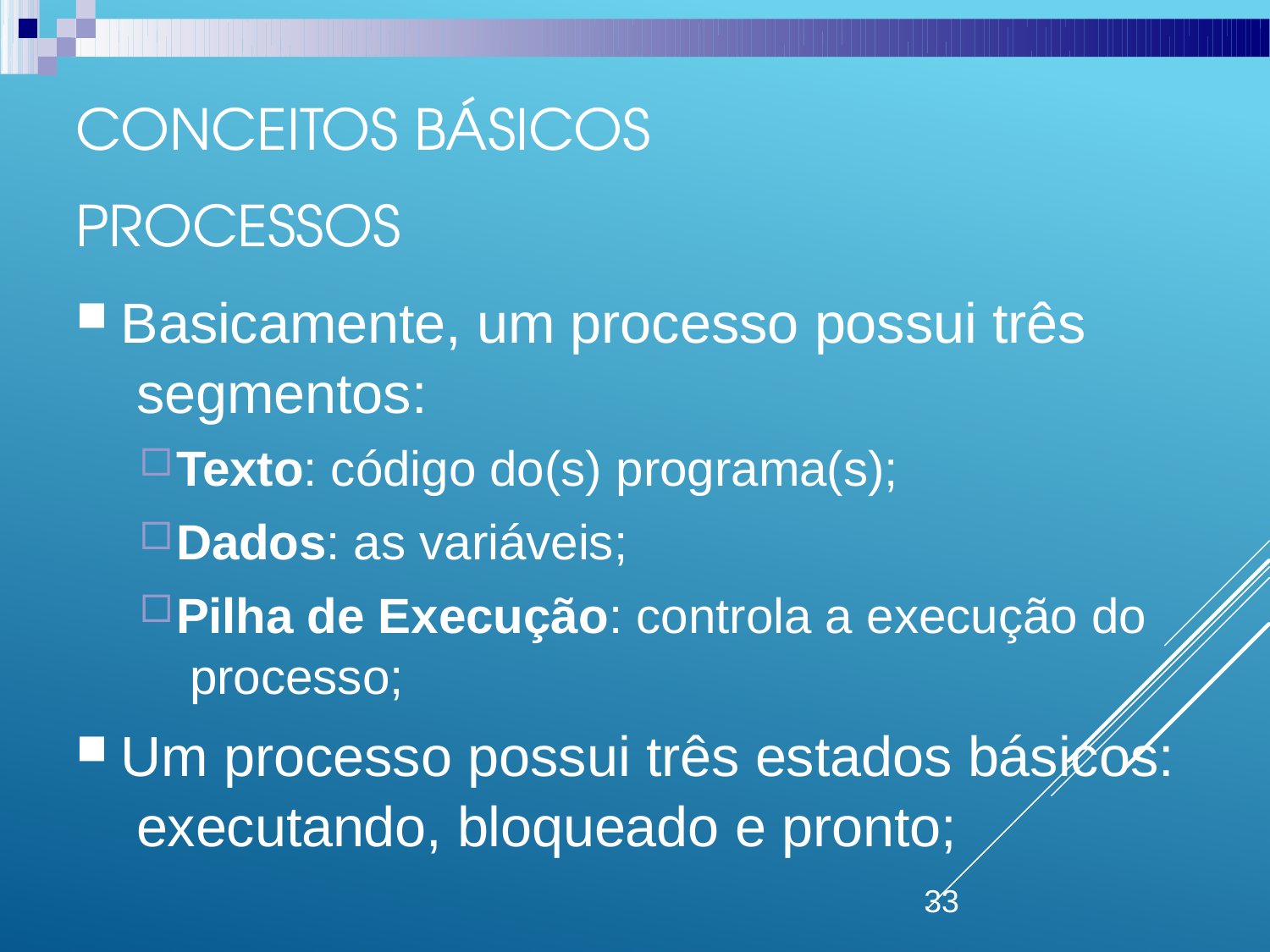

# Conceitos Básicos  Processos
Basicamente, um processo possui três  segmentos:
Texto: código do(s) programa(s);
Dados: as variáveis;
Pilha de Execução: controla a execução do  processo;
Um processo possui três estados básicos:  executando, bloqueado e pronto;
33